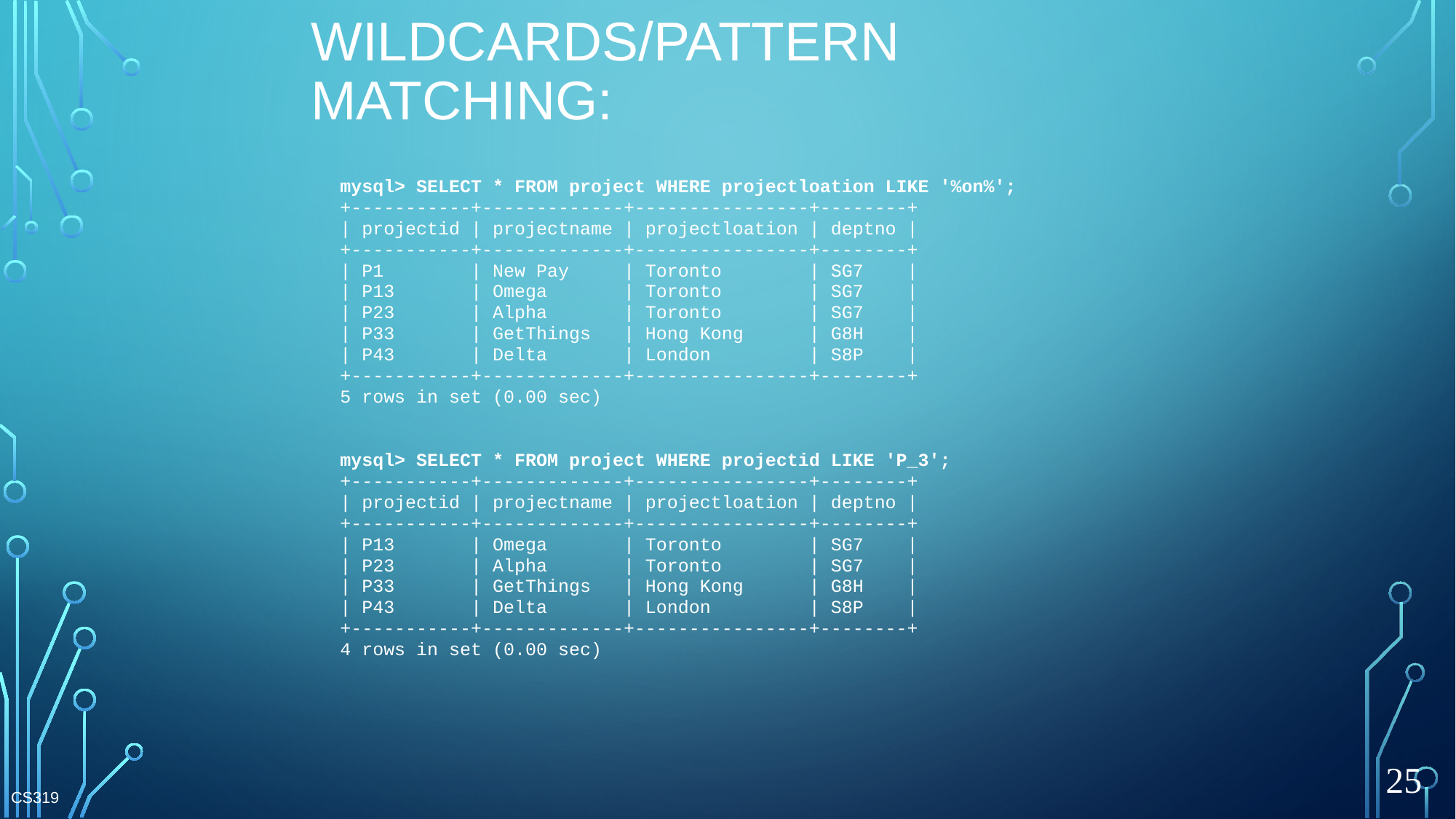

# Wildcards/Pattern Matching:
mysql> SELECT * FROM project WHERE projectloation LIKE '%on%';
+-----------+-------------+----------------+--------+
| projectid | projectname | projectloation | deptno |
+-----------+-------------+----------------+--------+
| P1        | New Pay     | Toronto        | SG7    |
| P13       | Omega       | Toronto        | SG7    |
| P23       | Alpha       | Toronto        | SG7    |
| P33       | GetThings   | Hong Kong      | G8H    |
| P43       | Delta       | London         | S8P    |
+-----------+-------------+----------------+--------+
5 rows in set (0.00 sec)

mysql> SELECT * FROM project WHERE projectid LIKE 'P_3';
+-----------+-------------+----------------+--------+
| projectid | projectname | projectloation | deptno |
+-----------+-------------+----------------+--------+
| P13       | Omega       | Toronto        | SG7    |
| P23       | Alpha       | Toronto        | SG7    |
| P33       | GetThings   | Hong Kong      | G8H    |
| P43       | Delta       | London         | S8P    |
+-----------+-------------+----------------+--------+
4 rows in set (0.00 sec)

25
CS319